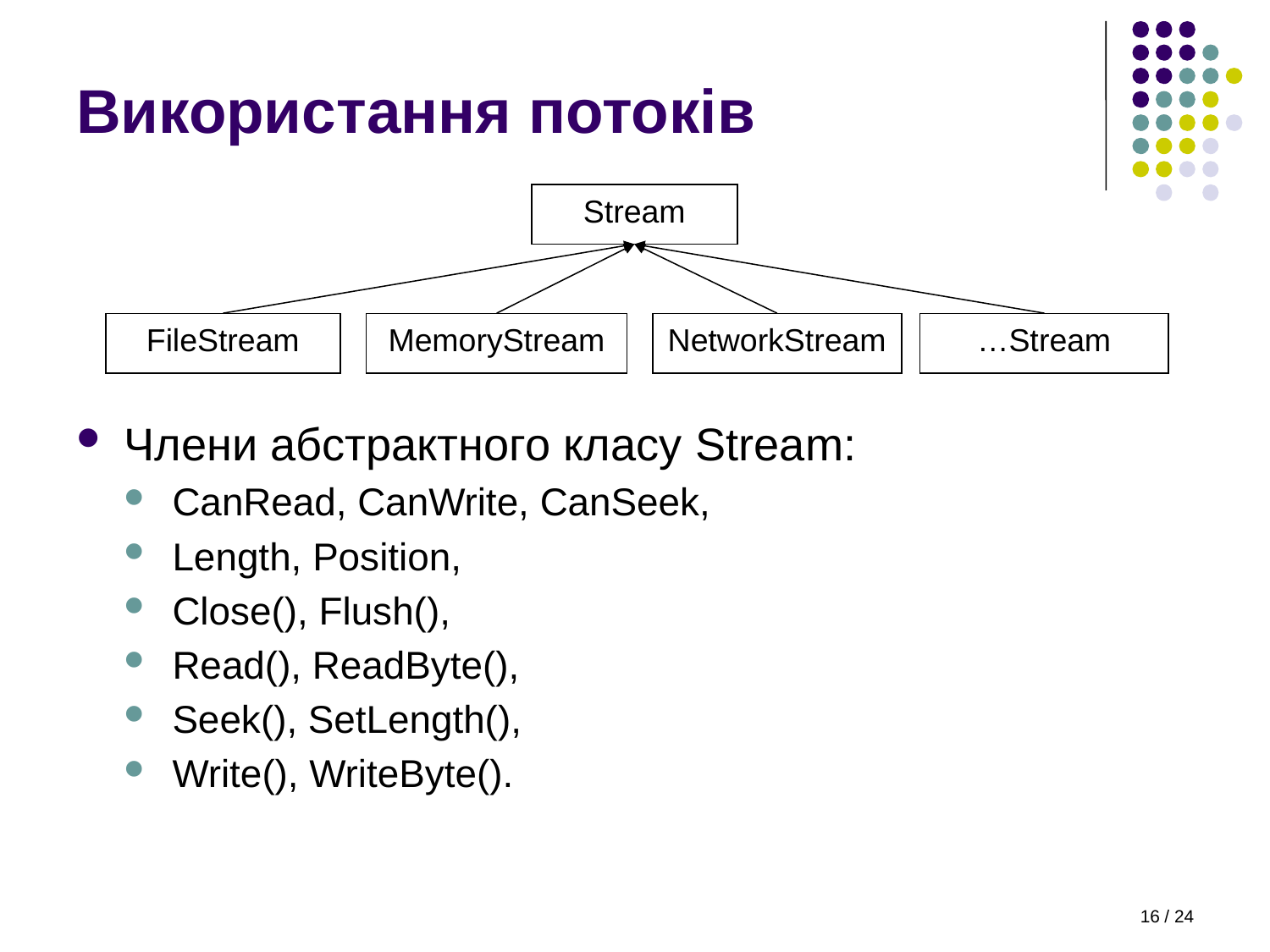

# Використання потоків

Stream

FileStream

MemoryStream
NetworkStream
…Stream
Члени абстрактного класу Stream:
CanRead, CanWrite, CanSeek,
Length, Position,
Close(), Flush(),
Read(), ReadByte(),
Seek(), SetLength(),
Write(), WriteByte().
16 / 24